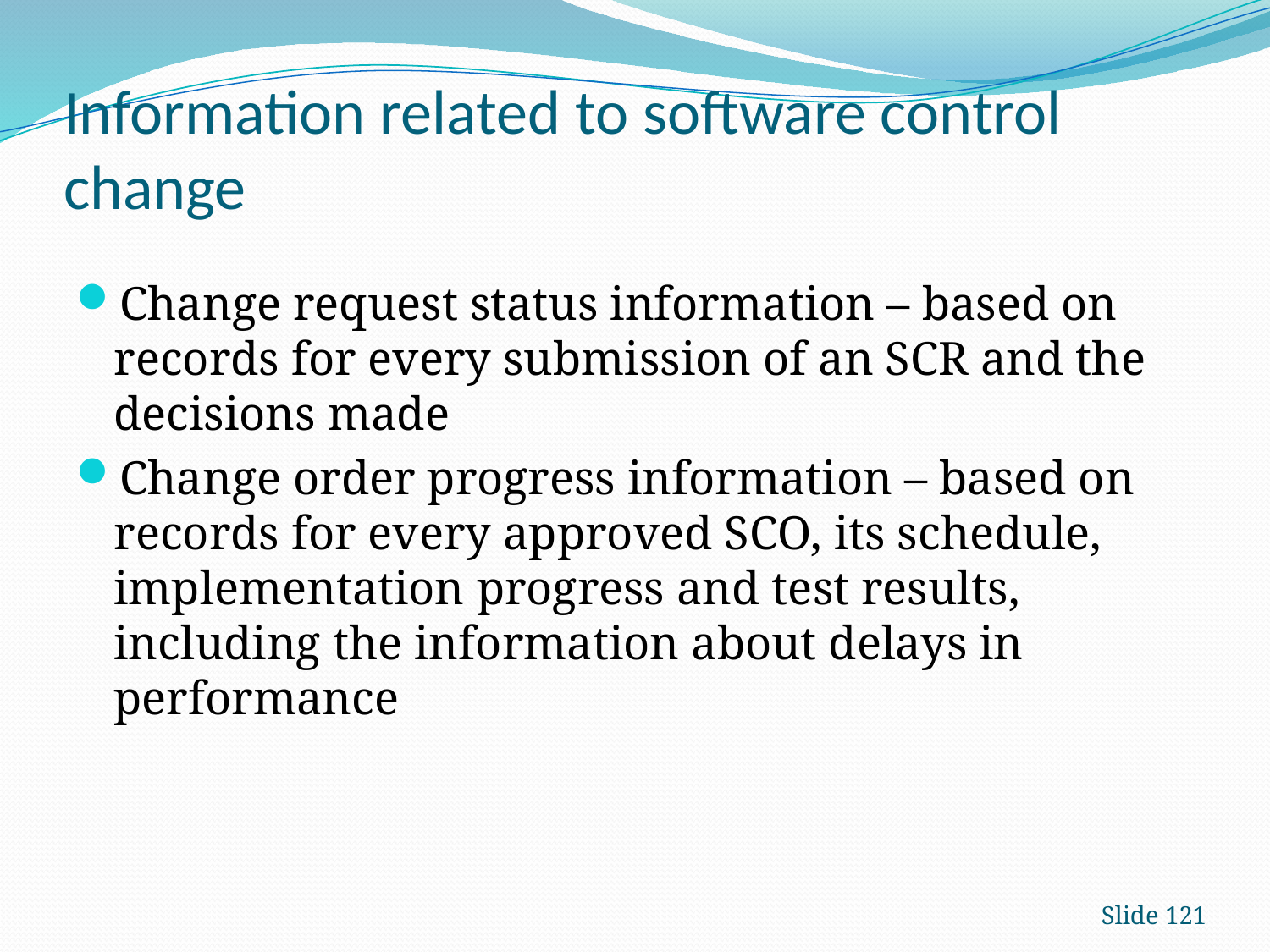

# Information related to software control change
Change request status information – based on records for every submission of an SCR and the decisions made
Change order progress information – based on records for every approved SCO, its schedule, implementation progress and test results, including the information about delays in performance
Slide 121